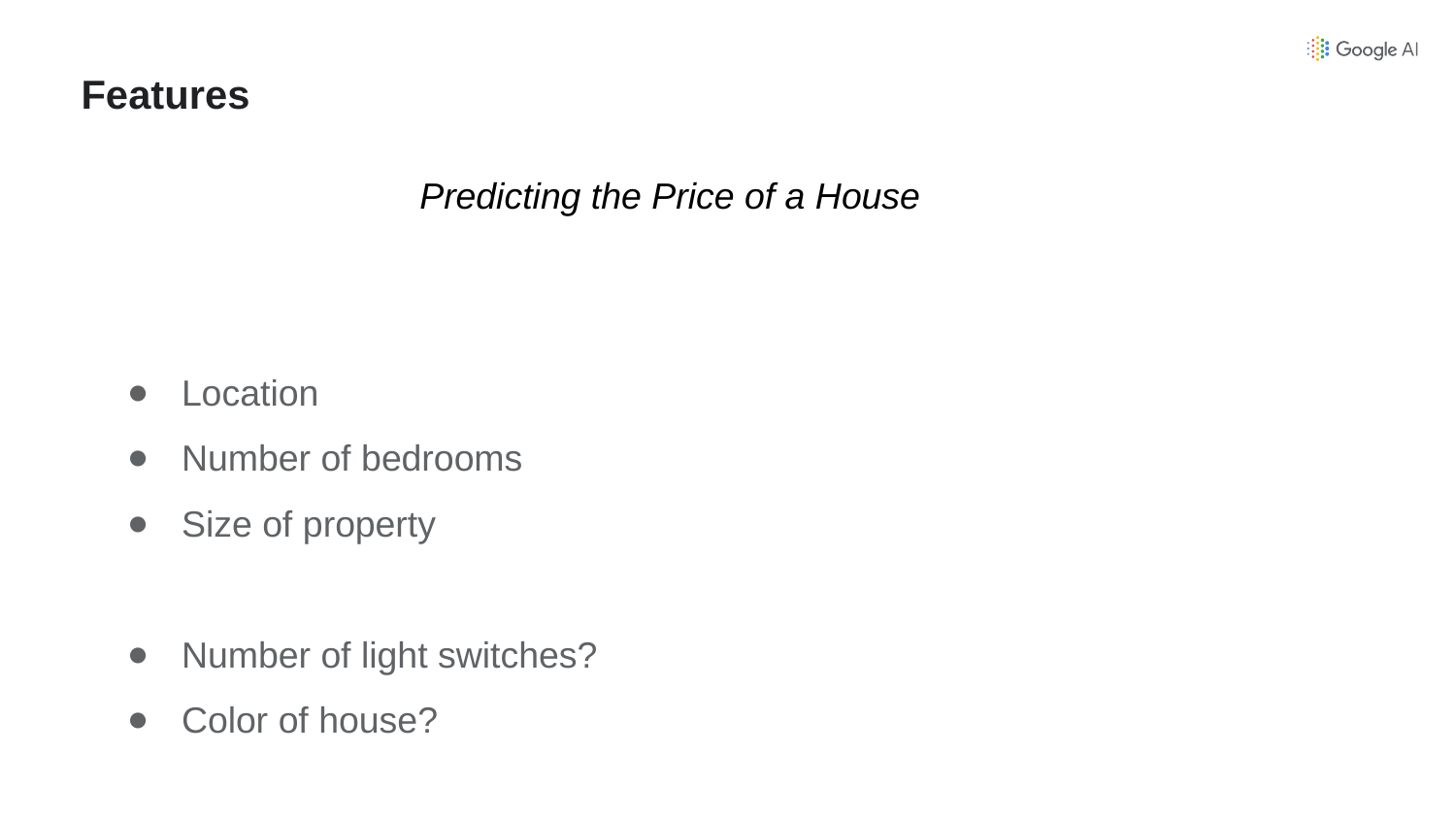

# Features
Predicting the Price of a House

Location
Number of bedrooms
Size of property

Number of light switches?
Color of house?